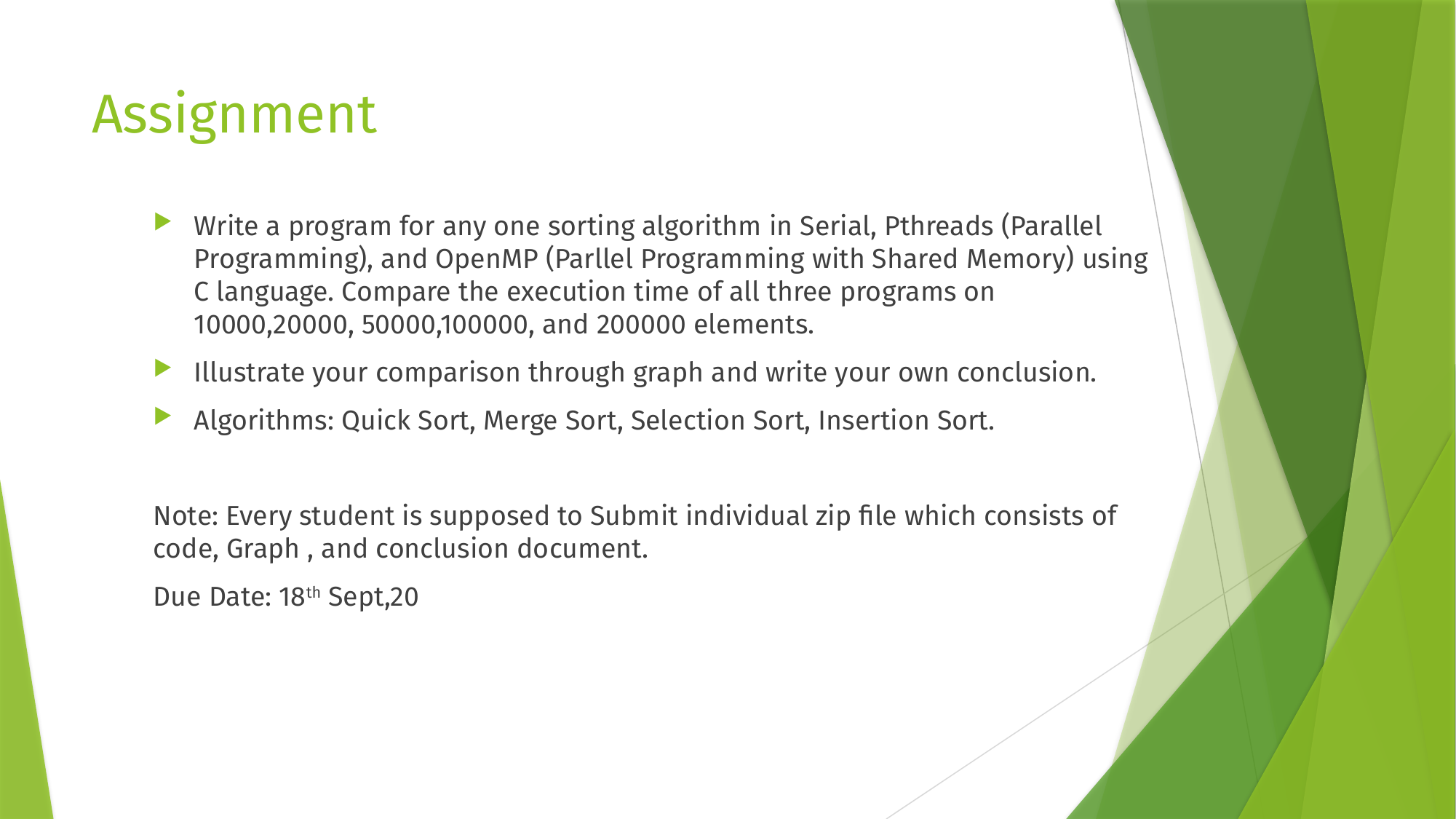

# Assignment
Write a program for any one sorting algorithm in Serial, Pthreads (Parallel Programming), and OpenMP (Parllel Programming with Shared Memory) using C language. Compare the execution time of all three programs on 10000,20000, 50000,100000, and 200000 elements.
Illustrate your comparison through graph and write your own conclusion.
Algorithms: Quick Sort, Merge Sort, Selection Sort, Insertion Sort.

Note: Every student is supposed to Submit individual zip file which consists of code, Graph , and conclusion document.
Due Date: 18th Sept,20